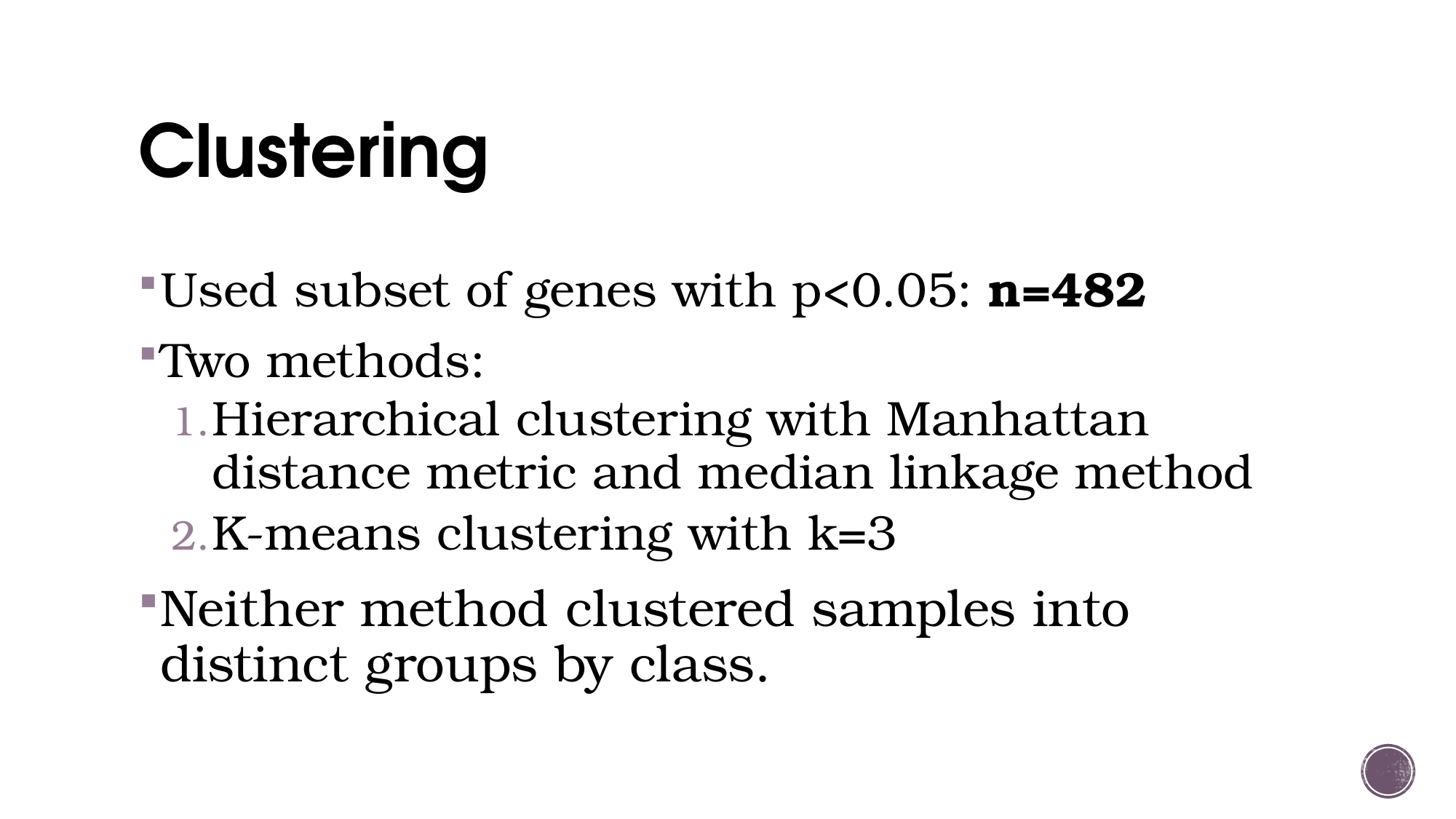

# Clustering
Used subset of genes with p<0.05: n=482
Two methods:
Hierarchical clustering with Manhattan distance metric and median linkage method
K-means clustering with k=3
Neither method clustered samples into distinct groups by class.